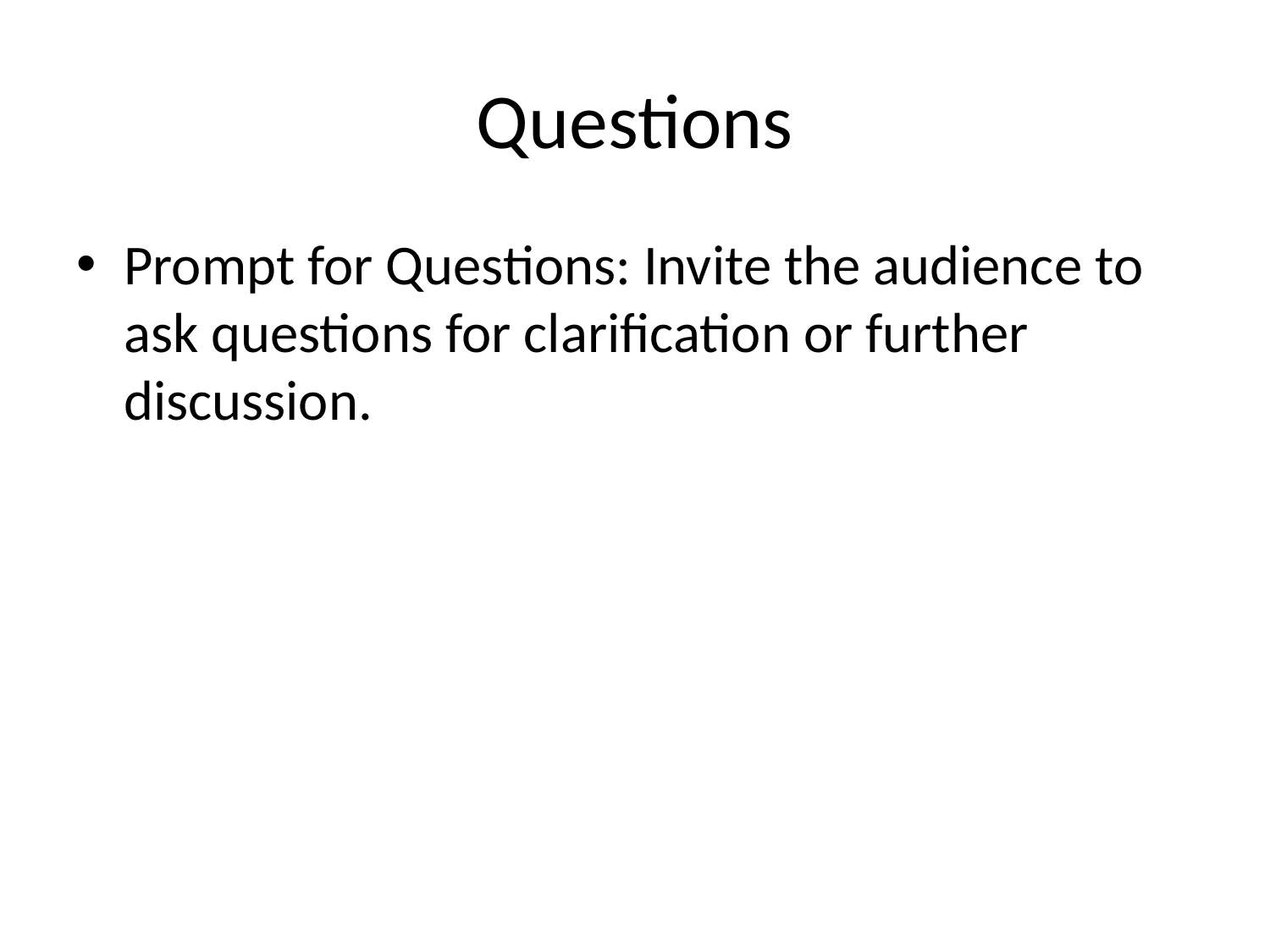

# Questions
Prompt for Questions: Invite the audience to ask questions for clarification or further discussion.